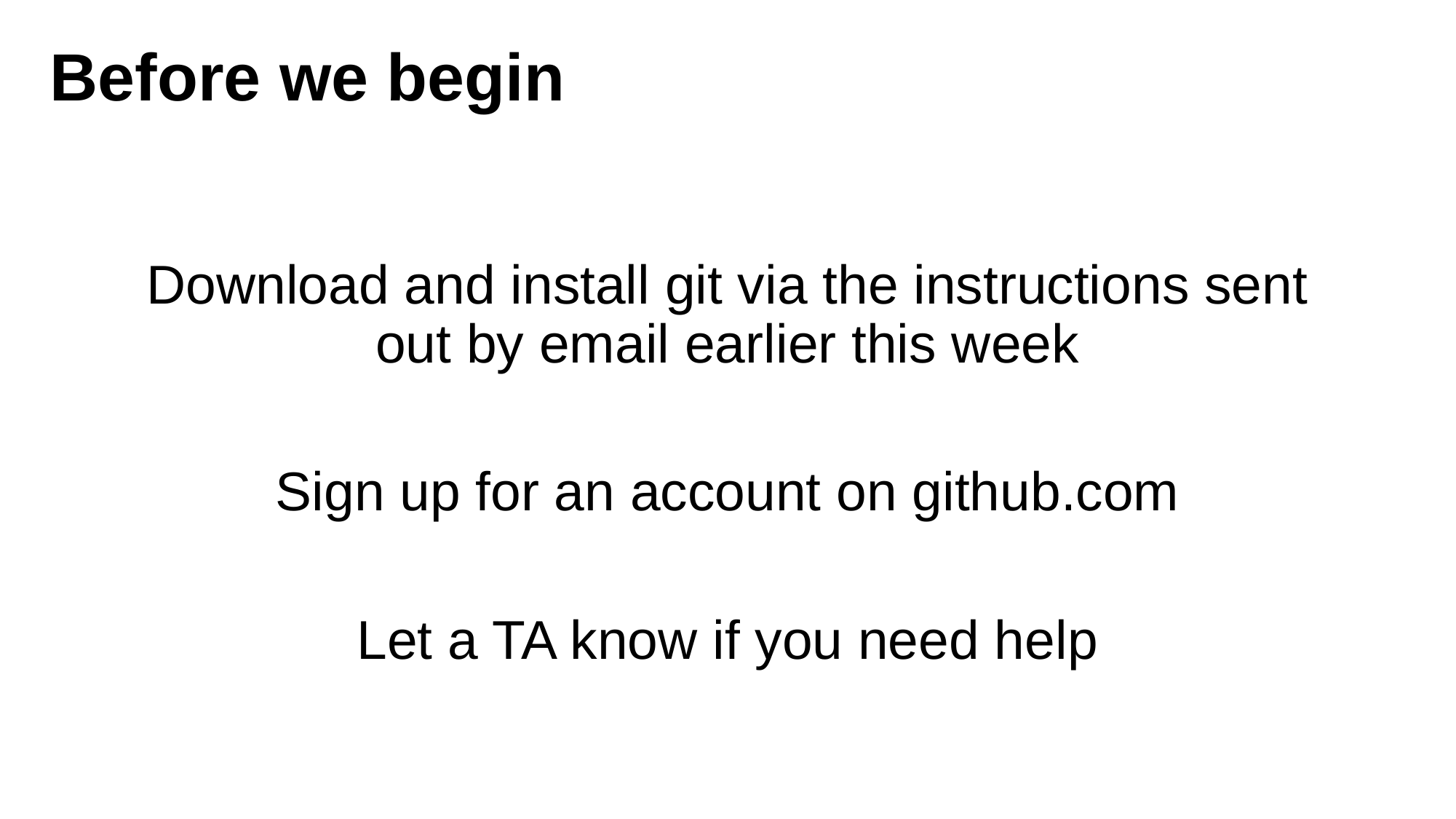

# Before we begin
Download and install git via the instructions sent out by email earlier this week

Sign up for an account on github.com

Let a TA know if you need help